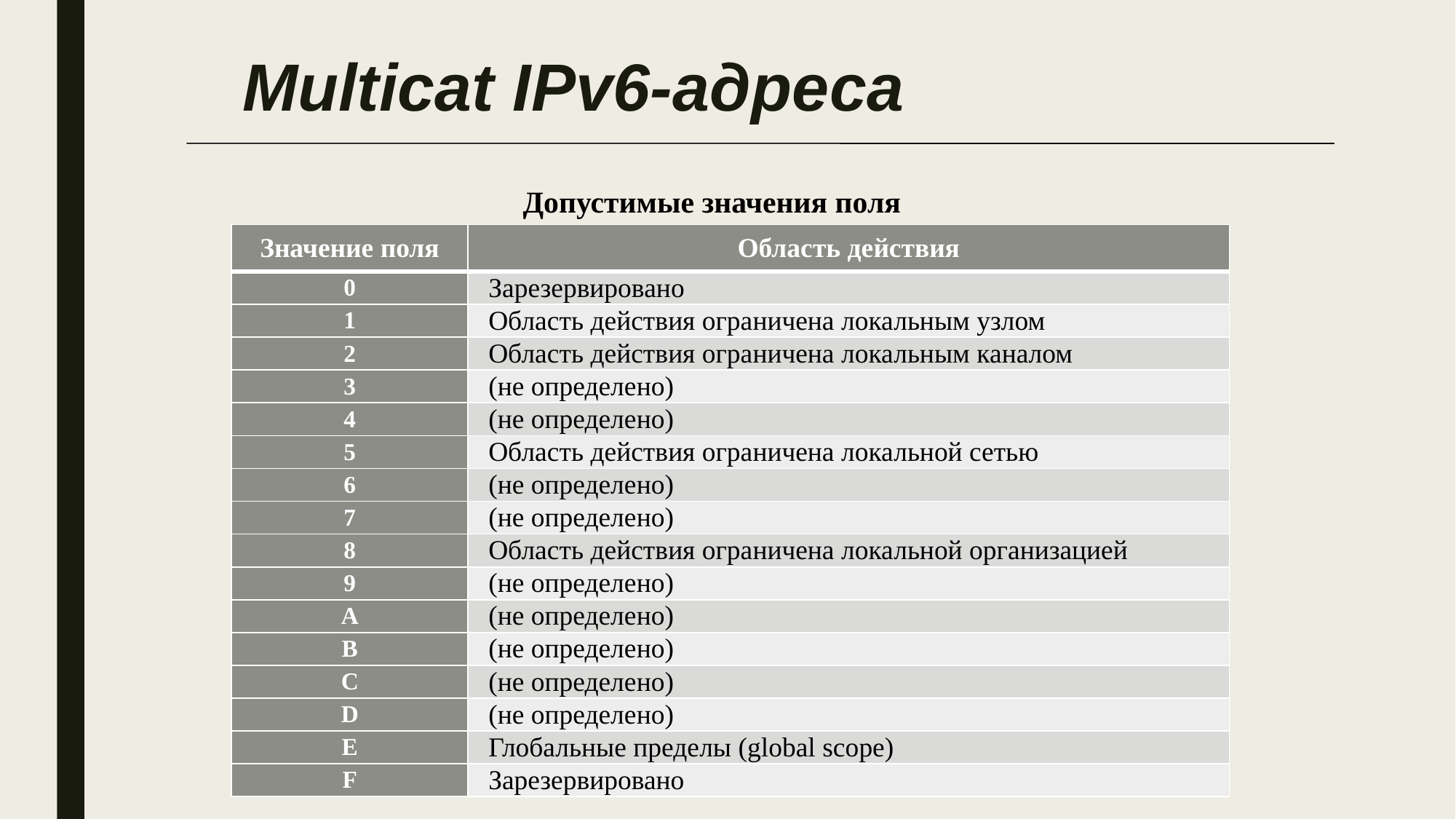

# Multicat IPv6-адреса

Допустимые значения поля scope
| Значение поля | Область действия |
| --- | --- |
| 0 | Зарезервировано |
| 1 | Область действия ограничена локальным узлом |
| 2 | Область действия ограничена локальным каналом |
| 3 | (не определено) |
| 4 | (не определено) |
| 5 | Область действия ограничена локальной сетью |
| 6 | (не определено) |
| 7 | (не определено) |
| 8 | Область действия ограничена локальной организацией |
| 9 | (не определено) |
| A | (не определено) |
| B | (не определено) |
| C | (не определено) |
| D | (не определено) |
| E | Глобальные пределы (global scope) |
| F | Зарезервировано |